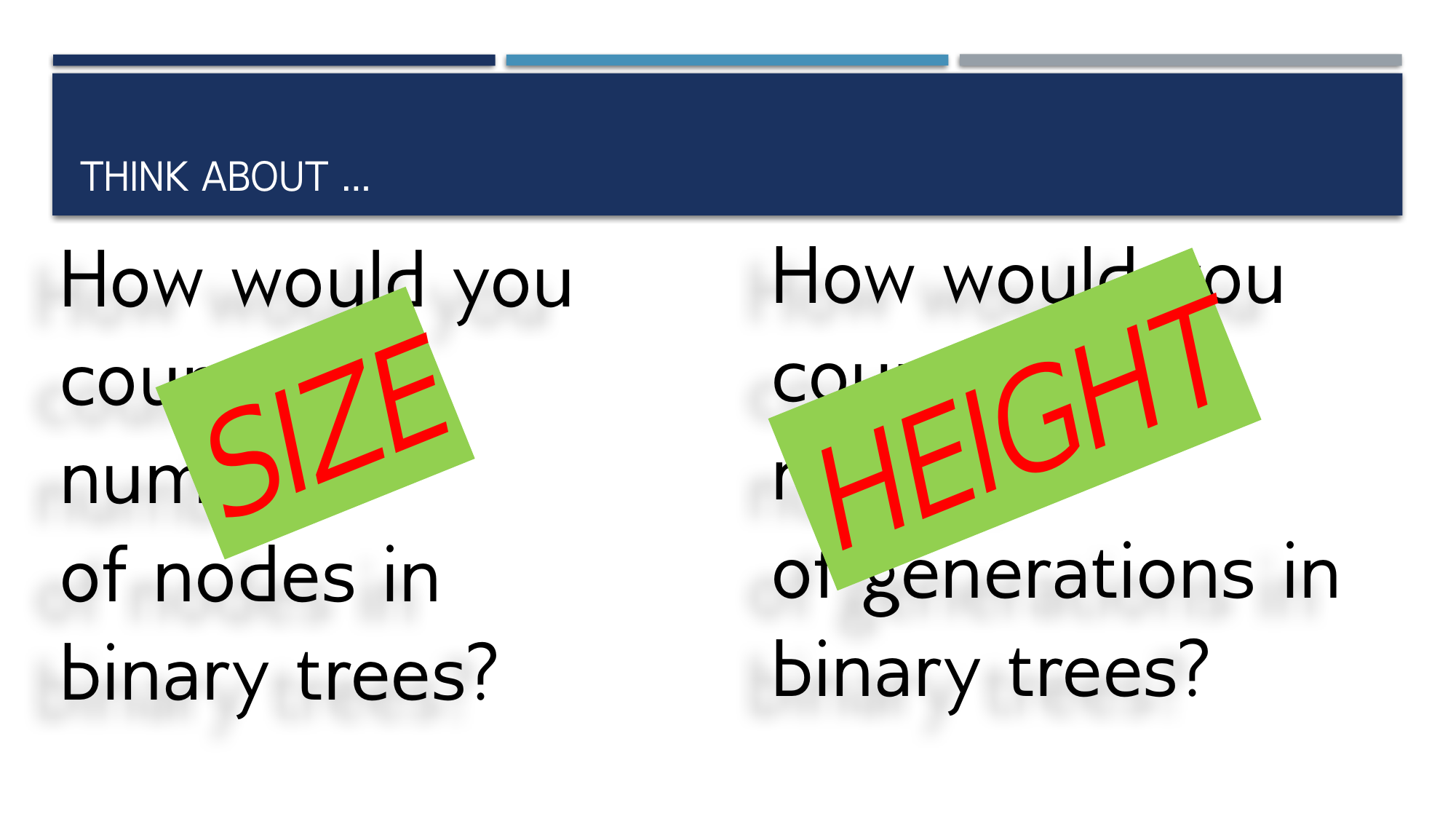

# Think about …
How would you
count the number
of generations in
binary trees?
How would you
count the number
of nodes in
binary trees?
HEIGHT
SIZE